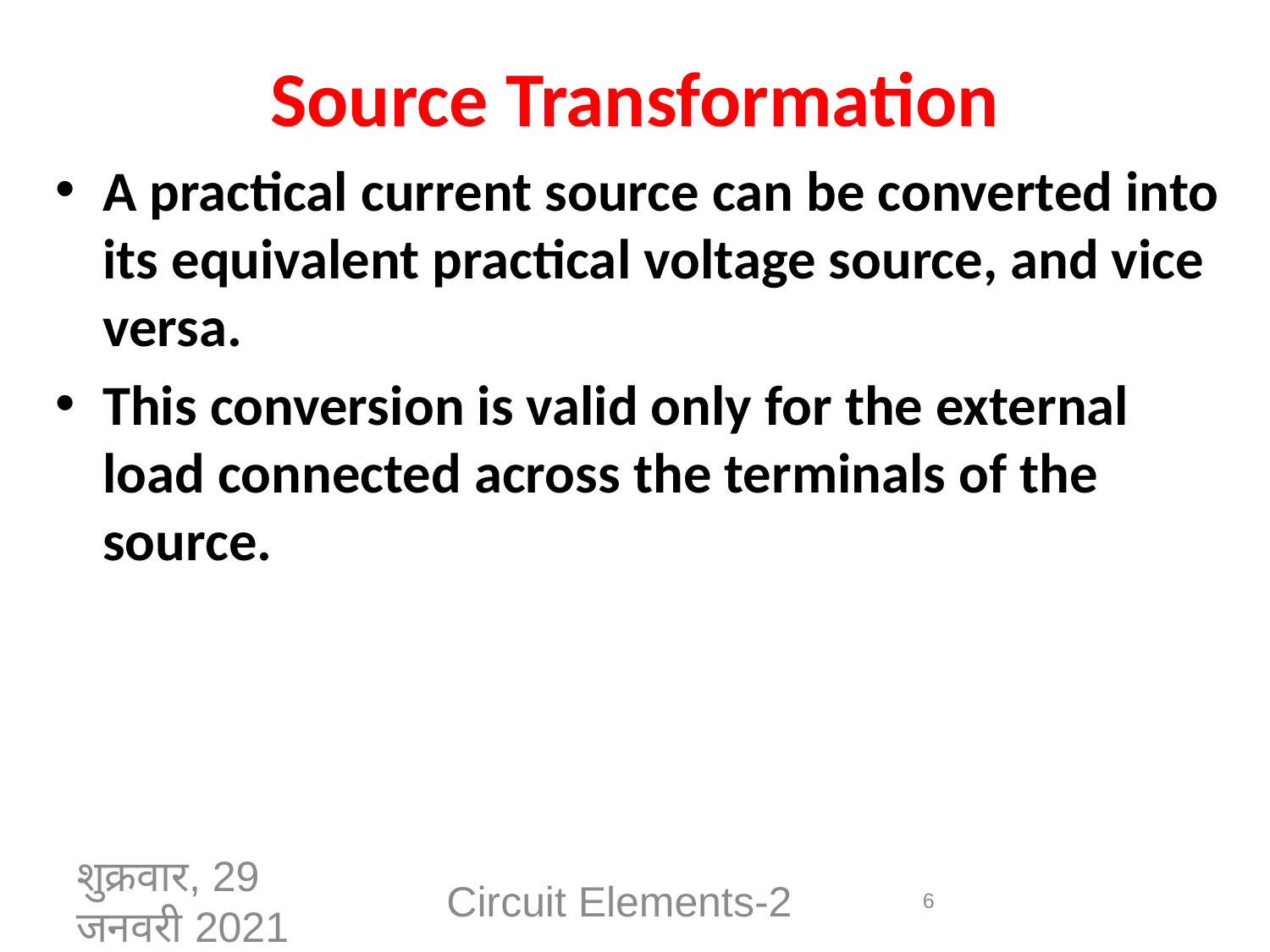

# Source Transformation
A practical current source can be converted into its equivalent practical voltage source, and vice versa.
This conversion is valid only for the external load connected across the terminals of the source.
शुक्रवार, 29 जनवरी 2021
Circuit Elements-2
6